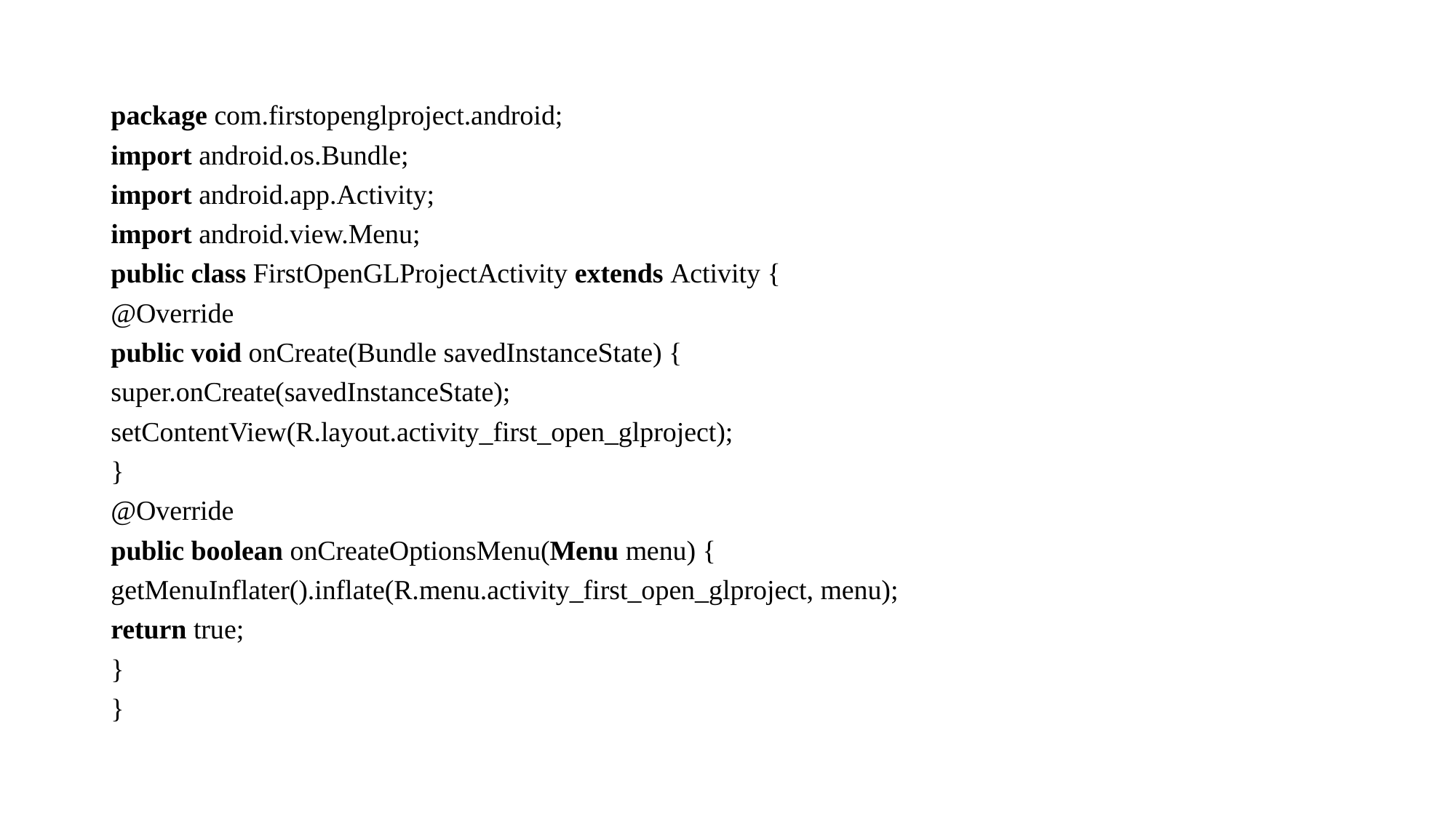

package com.firstopenglproject.android;
import android.os.Bundle;
import android.app.Activity;
import android.view.Menu;
public class FirstOpenGLProjectActivity extends Activity {
@Override
public void onCreate(Bundle savedInstanceState) {
super.onCreate(savedInstanceState);
setContentView(R.layout.activity_first_open_glproject);
}
@Override
public boolean onCreateOptionsMenu(Menu menu) {
getMenuInflater().inflate(R.menu.activity_first_open_glproject, menu);
return true;
}
}